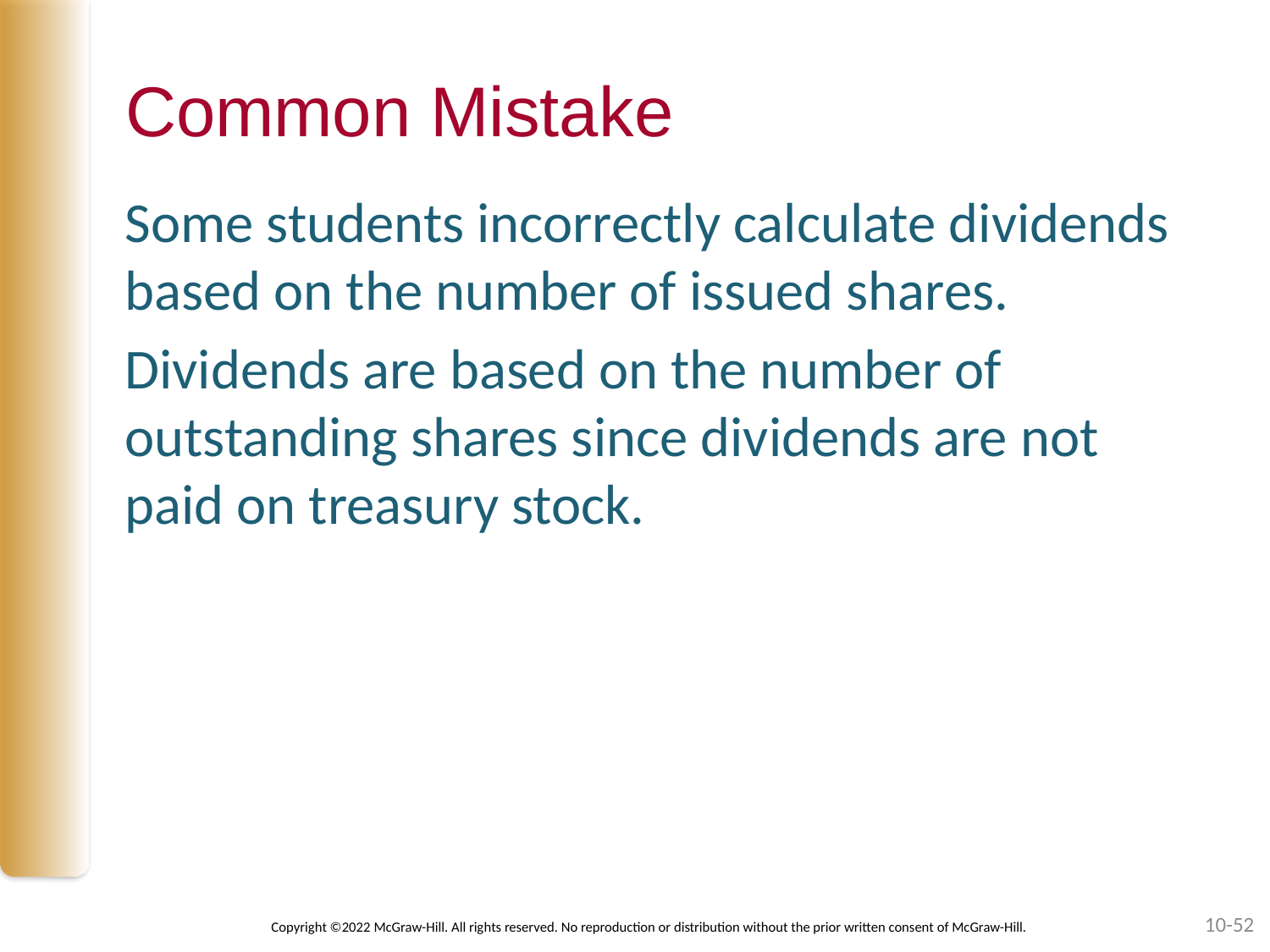

# Common Mistake
Some students incorrectly calculate dividends based on the number of issued shares.
Dividends are based on the number of outstanding shares since dividends are not paid on treasury stock.
10-52
Copyright ©2022 McGraw-Hill. All rights reserved. No reproduction or distribution without the prior written consent of McGraw-Hill.